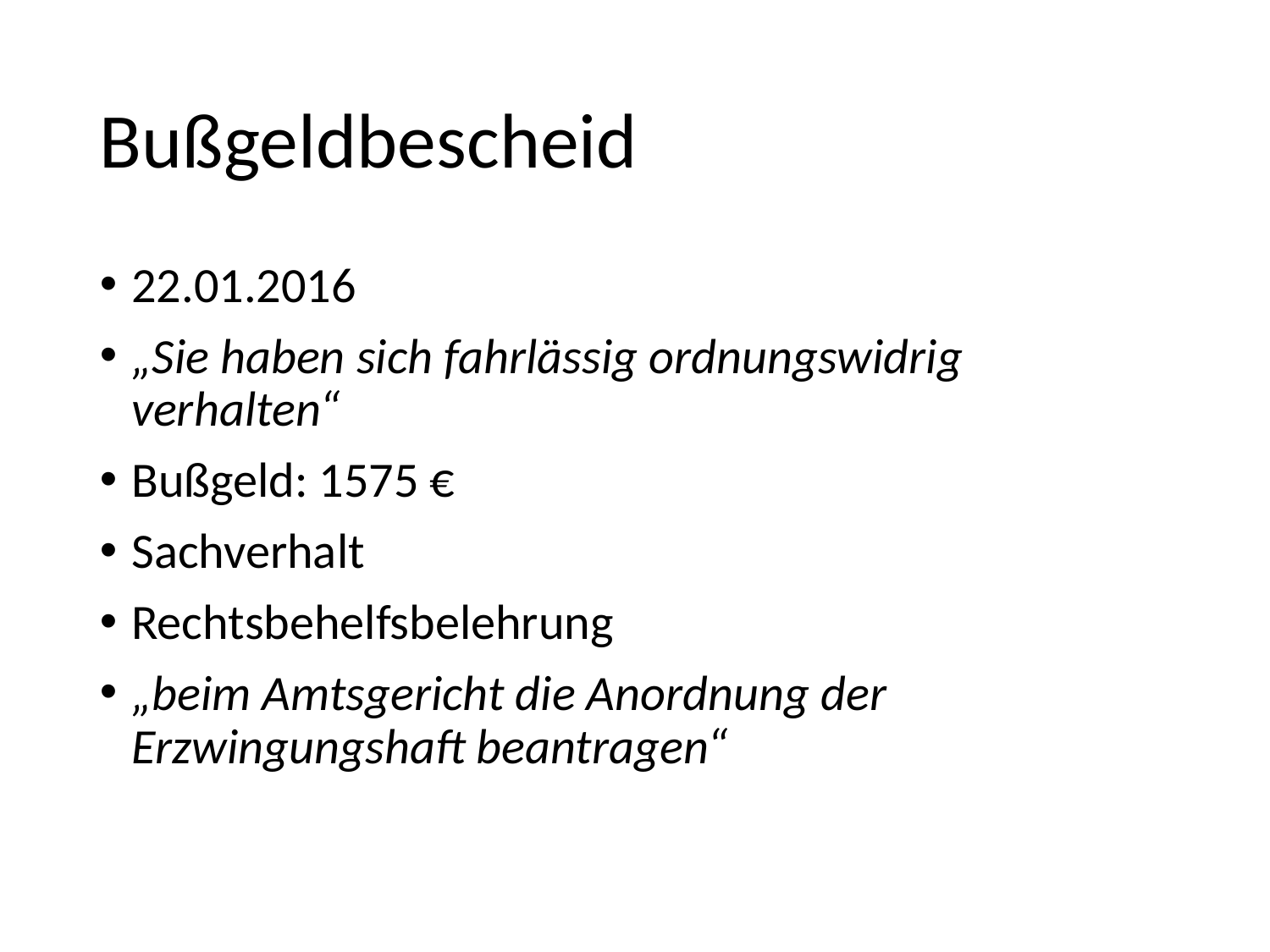

# Bußgeldbescheid
22.01.2016
„Sie haben sich fahrlässig ordnungswidrig verhalten“
Bußgeld: 1575 €
Sachverhalt
Rechtsbehelfsbelehrung
„beim Amtsgericht die Anordnung der Erzwingungshaft beantragen“